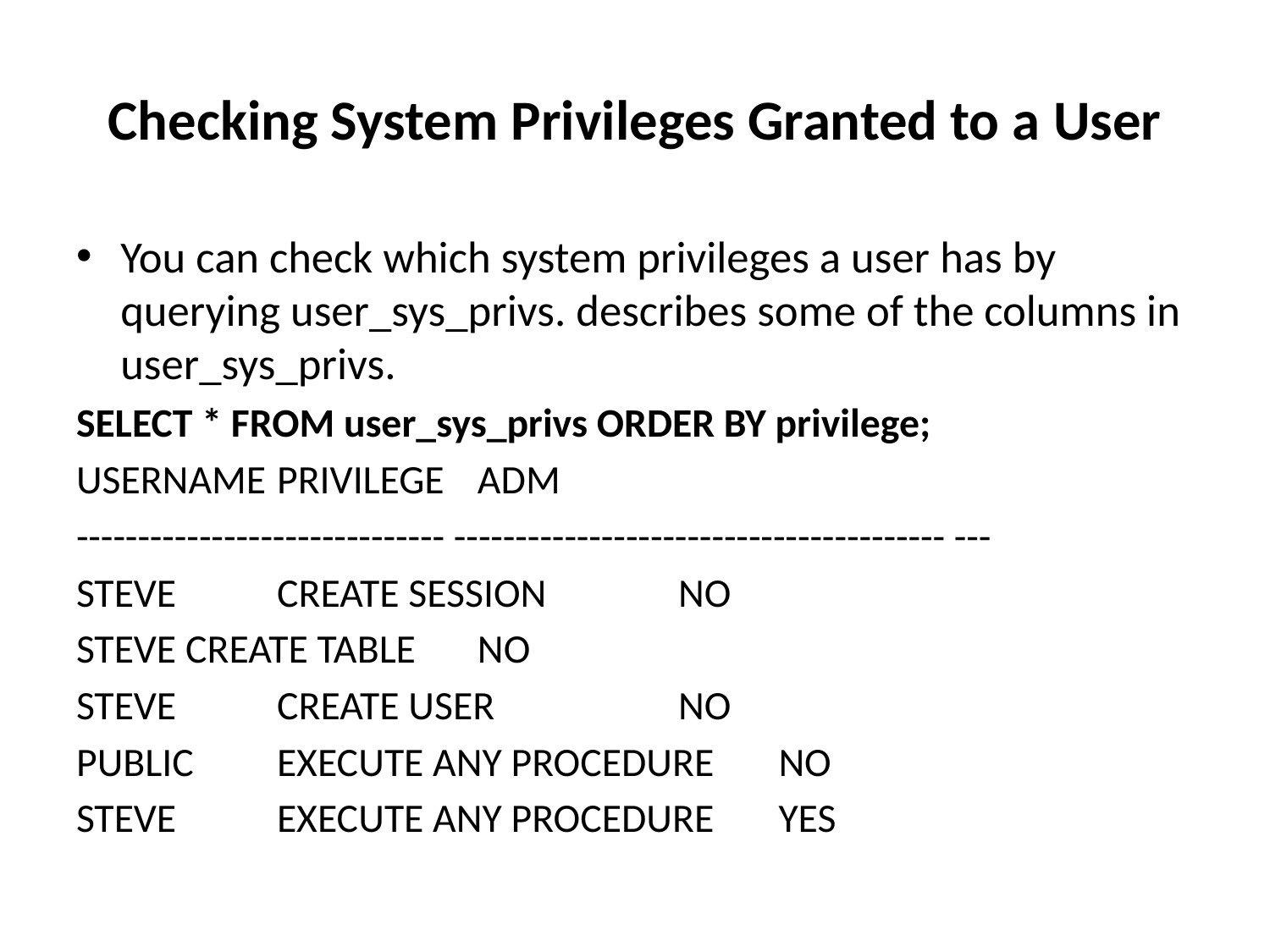

# Checking System Privileges Granted to a User
You can check which system privileges a user has by querying user_sys_privs. describes some of the columns in user_sys_privs.
SELECT * FROM user_sys_privs ORDER BY privilege;
USERNAME 	PRIVILEGE 			ADM
------------------------------ ---------------------------------------- ---
STEVE 		CREATE SESSION 		NO
STEVE		 CREATE TABLE 		NO
STEVE 		CREATE USER 			NO
PUBLIC 	EXECUTE ANY PROCEDURE 	NO
STEVE 		EXECUTE ANY PROCEDURE 	YES